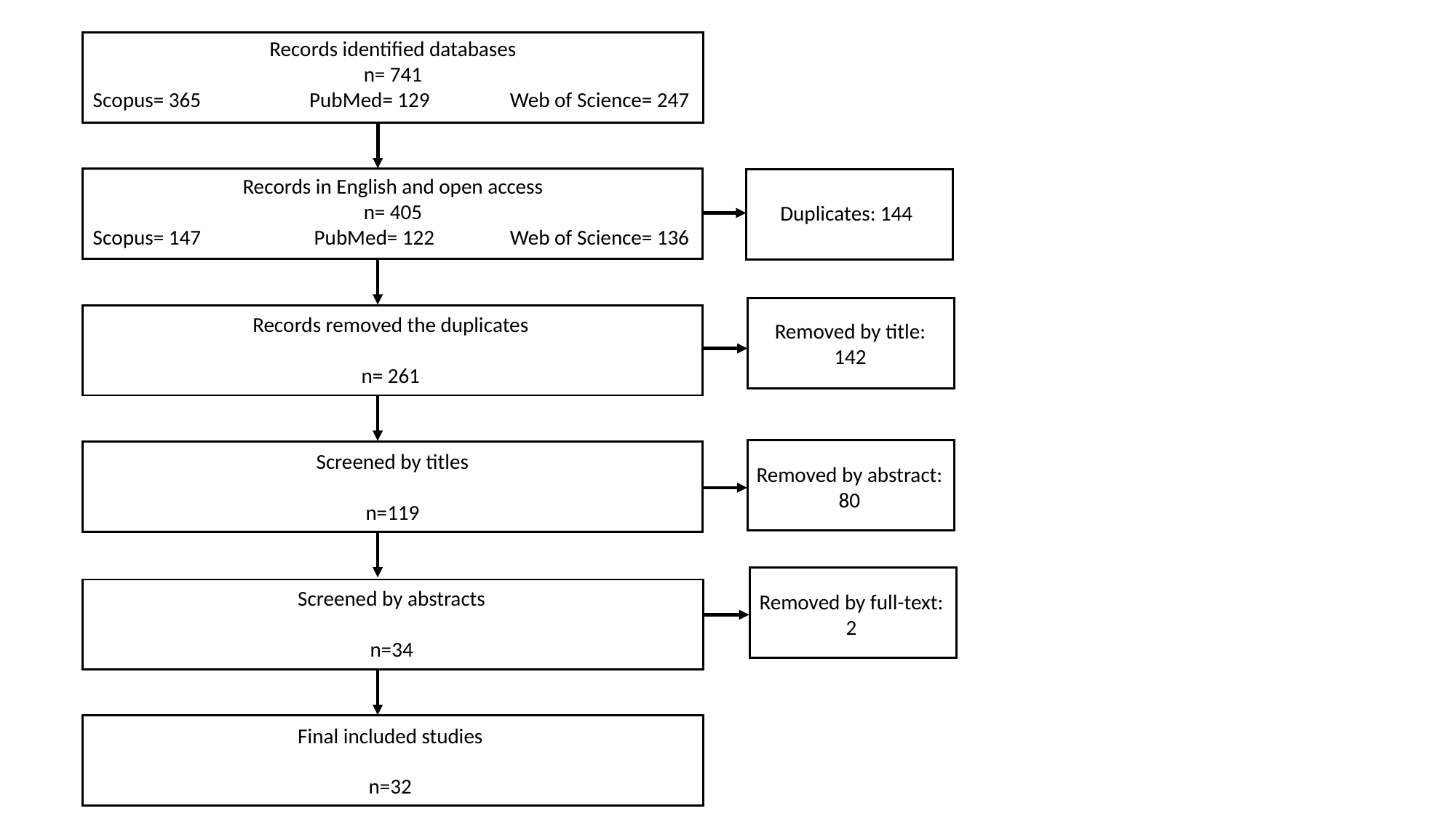

Records identified databases
n= 741
Scopus= 365                       PubMed= 129                 Web of Science= 247

Records in English and open access
n= 405
Scopus= 147                        PubMed= 122                Web of Science= 136

Duplicates: 144

Records removed the duplicates

n= 261
Removed by title: 142

Screened by titles

n=119
Removed by abstract: 80

Screened by abstracts

n=34
Removed by full-text: 2

Final included studies

n=32